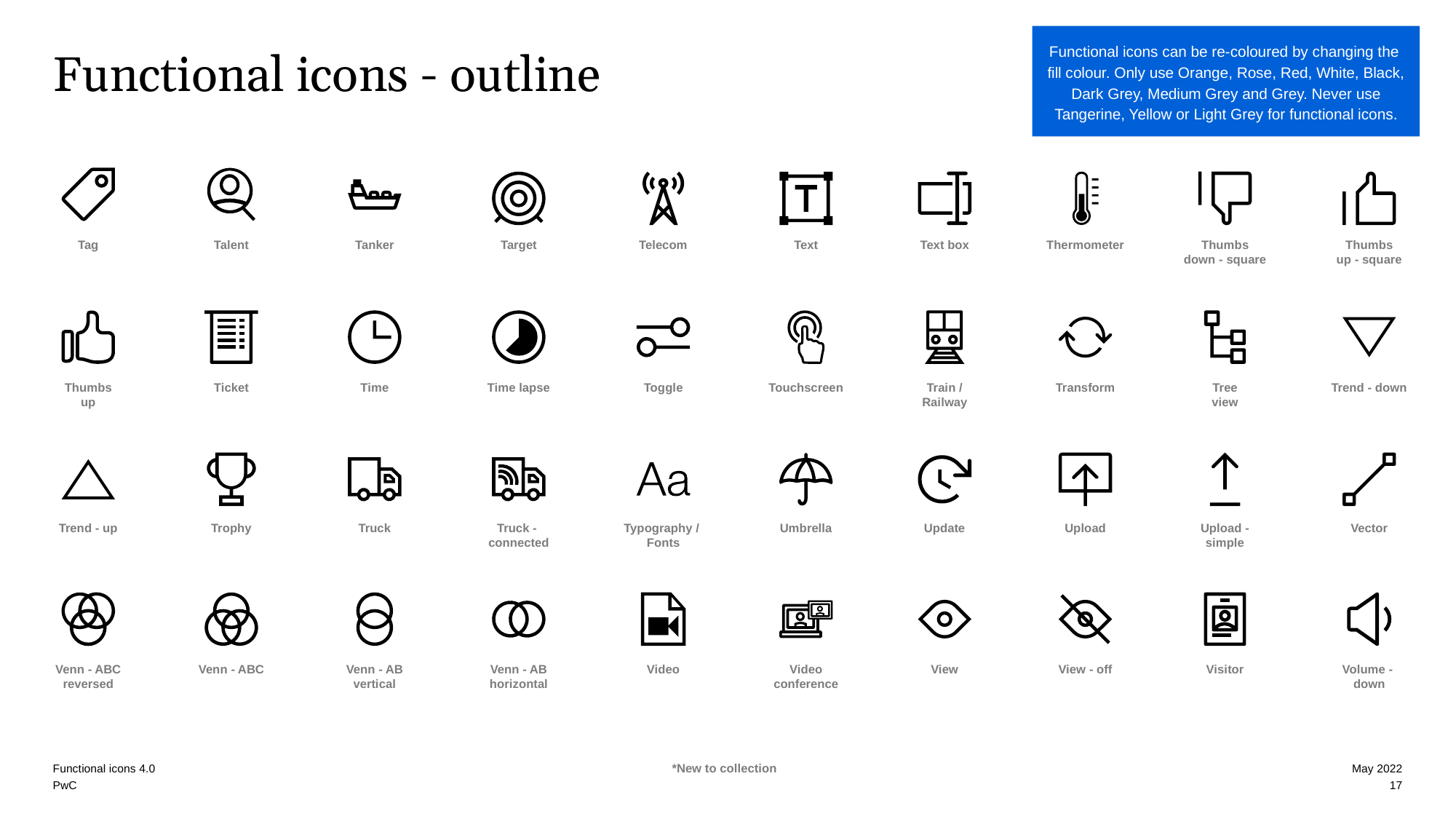

# Functional icons - outline

Tag
Talent
Tanker
Target
Telecom
Text
Text box
Thermometer
Thumbs
down - square
Thumbs
up - square

Thumbs
up
Ticket
Time
Time lapse
Toggle
Touchscreen
Train /
Railway
Transform
Tree view
Trend - down

Trend - up
Trophy
Truck
Truck -
connected
Typography /
Fonts
Umbrella
Update
Upload
Upload -
simple
Vector

Venn - ABC
reversed
Venn - ABC
Venn - AB
vertical
Venn - AB
horizontal
Video
Video
conference
View
View - off
Visitor
Volume -
down
Functional icons 4.0
May 2022
17